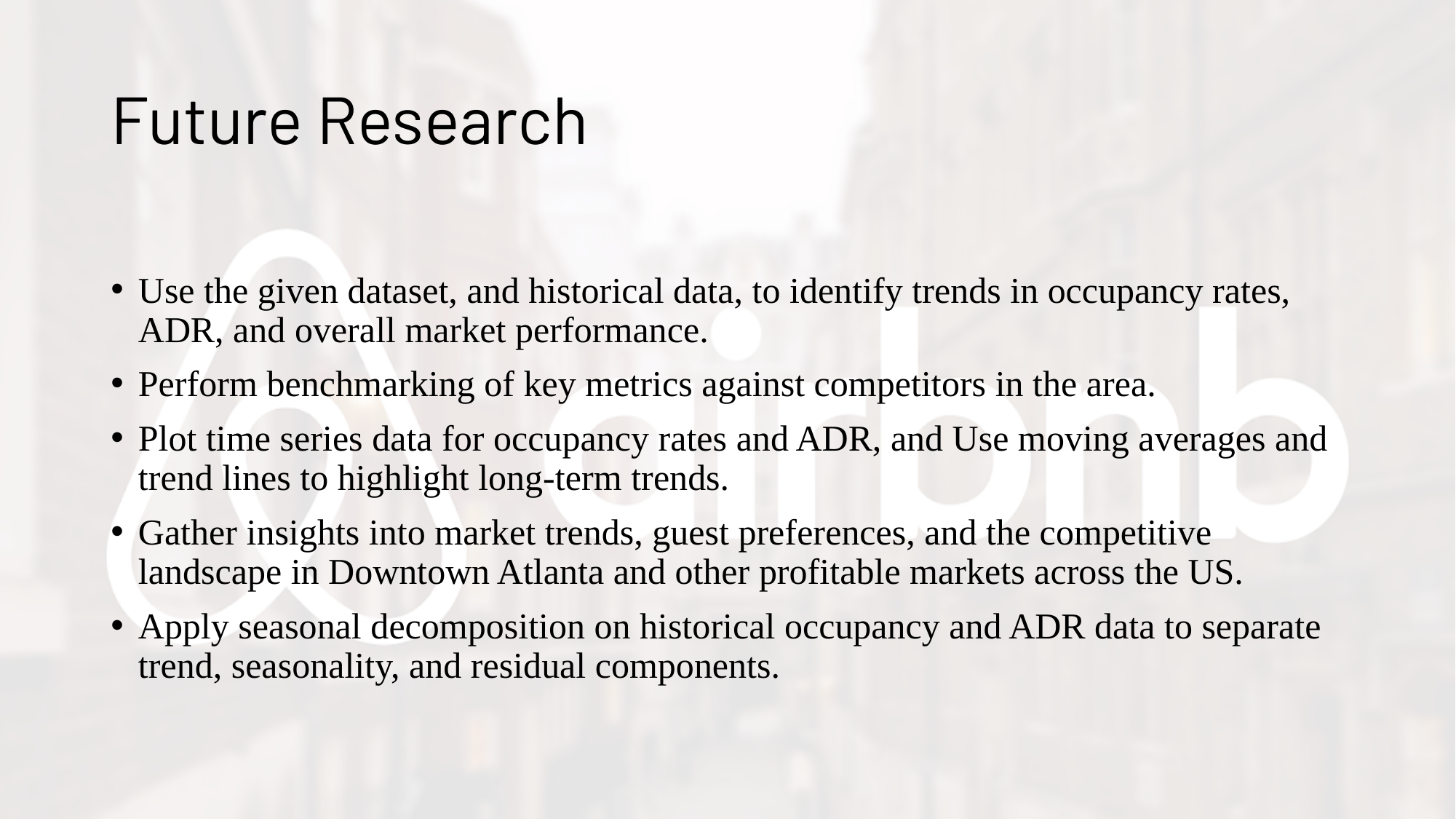

# Future Research

Use the given dataset, and historical data, to identify trends in occupancy rates, ADR, and overall market performance.
Perform benchmarking of key metrics against competitors in the area.
Plot time series data for occupancy rates and ADR, and Use moving averages and trend lines to highlight long-term trends.
Gather insights into market trends, guest preferences, and the competitive landscape in Downtown Atlanta and other profitable markets across the US.
Apply seasonal decomposition on historical occupancy and ADR data to separate trend, seasonality, and residual components.